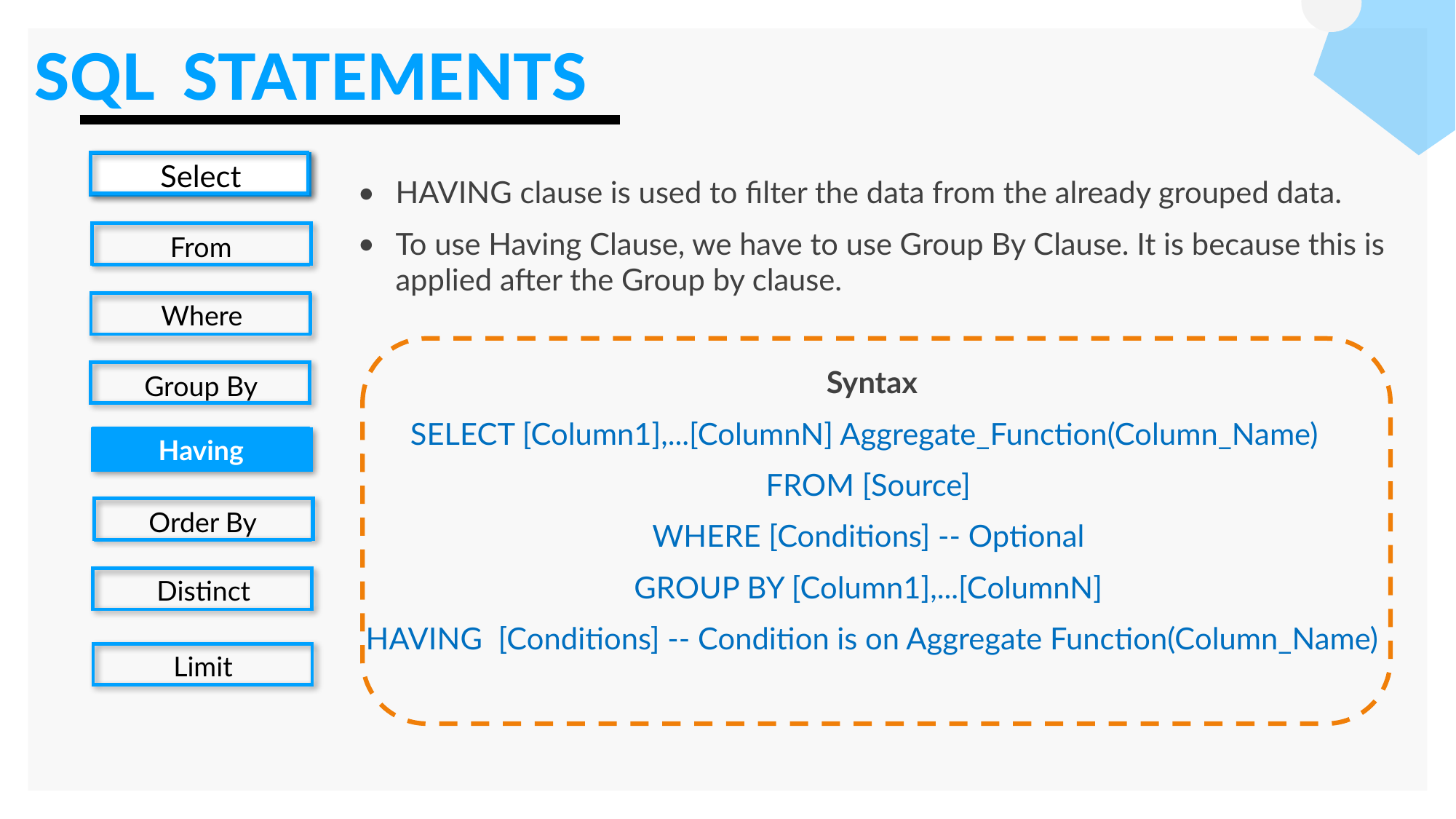

SQL  STATEMENTS
Select

From

Where

Group By
Having

Order By

Distinct

Limit
HAVING clause is used to filter the data from the already grouped data.
To use Having Clause, we have to use Group By Clause. It is because this is applied after the Group by clause.

Syntax
SELECT [Column1],...[ColumnN] Aggregate_Function(Column_Name)
FROM [Source]
WHERE [Conditions] -- Optional
GROUP BY [Column1],...[ColumnN]
HAVING  [Conditions] -- Condition is on Aggregate Function(Column_Name)